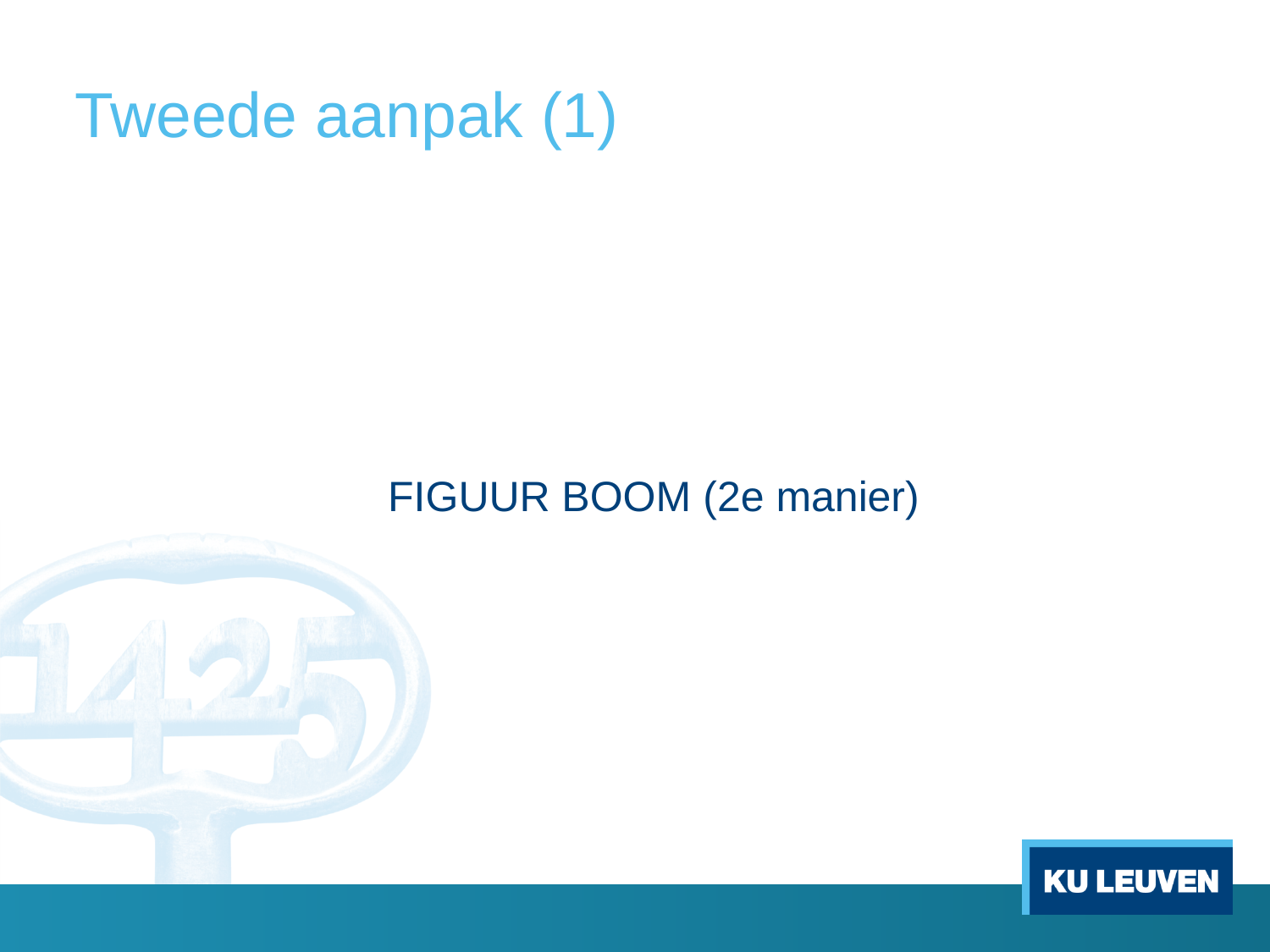

# Tweede aanpak (1)
FIGUUR BOOM (2e manier)